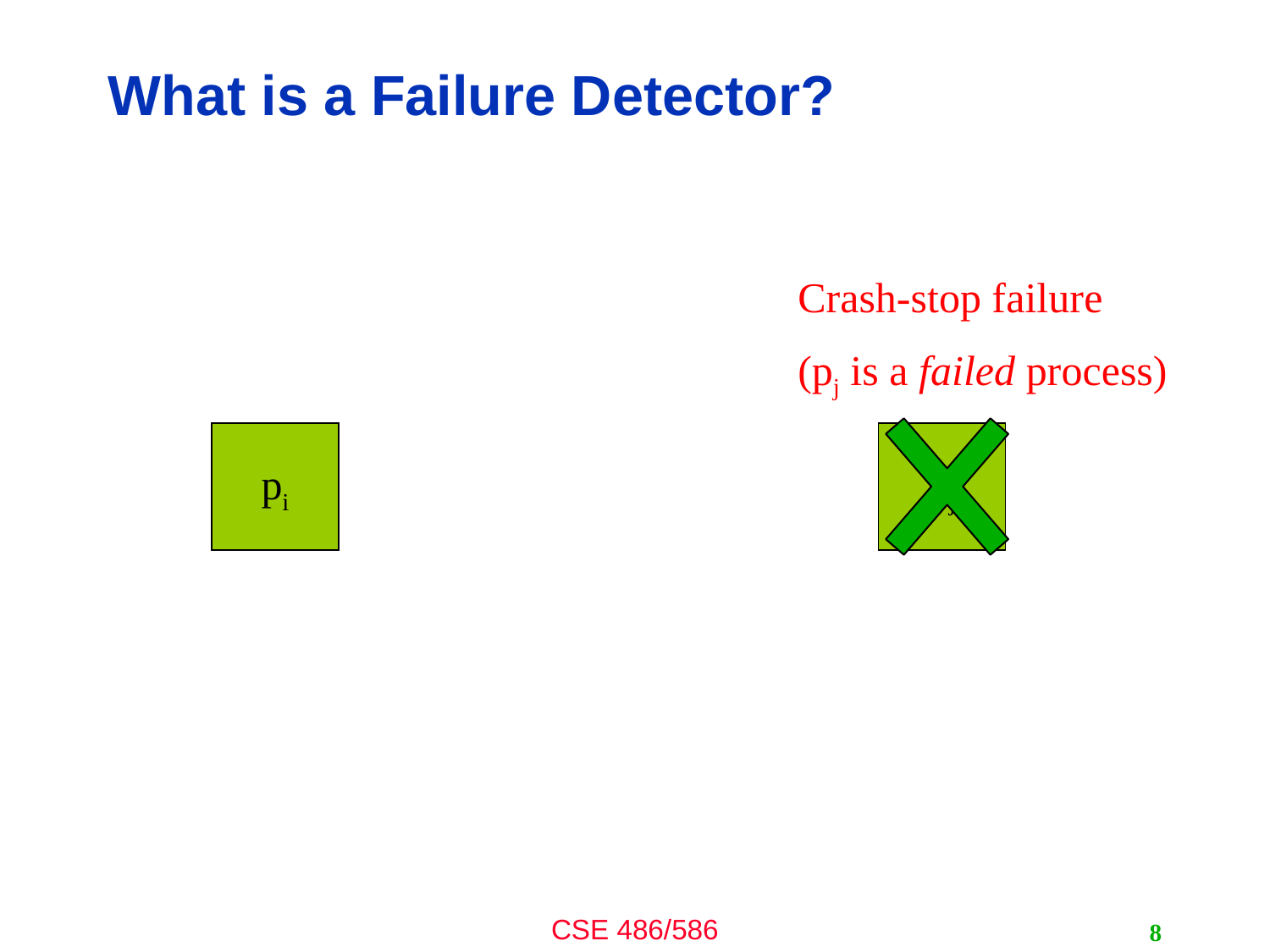

# What is a Failure Detector?

Crash-stop failure
(pj is a failed process)

pi
pj
8